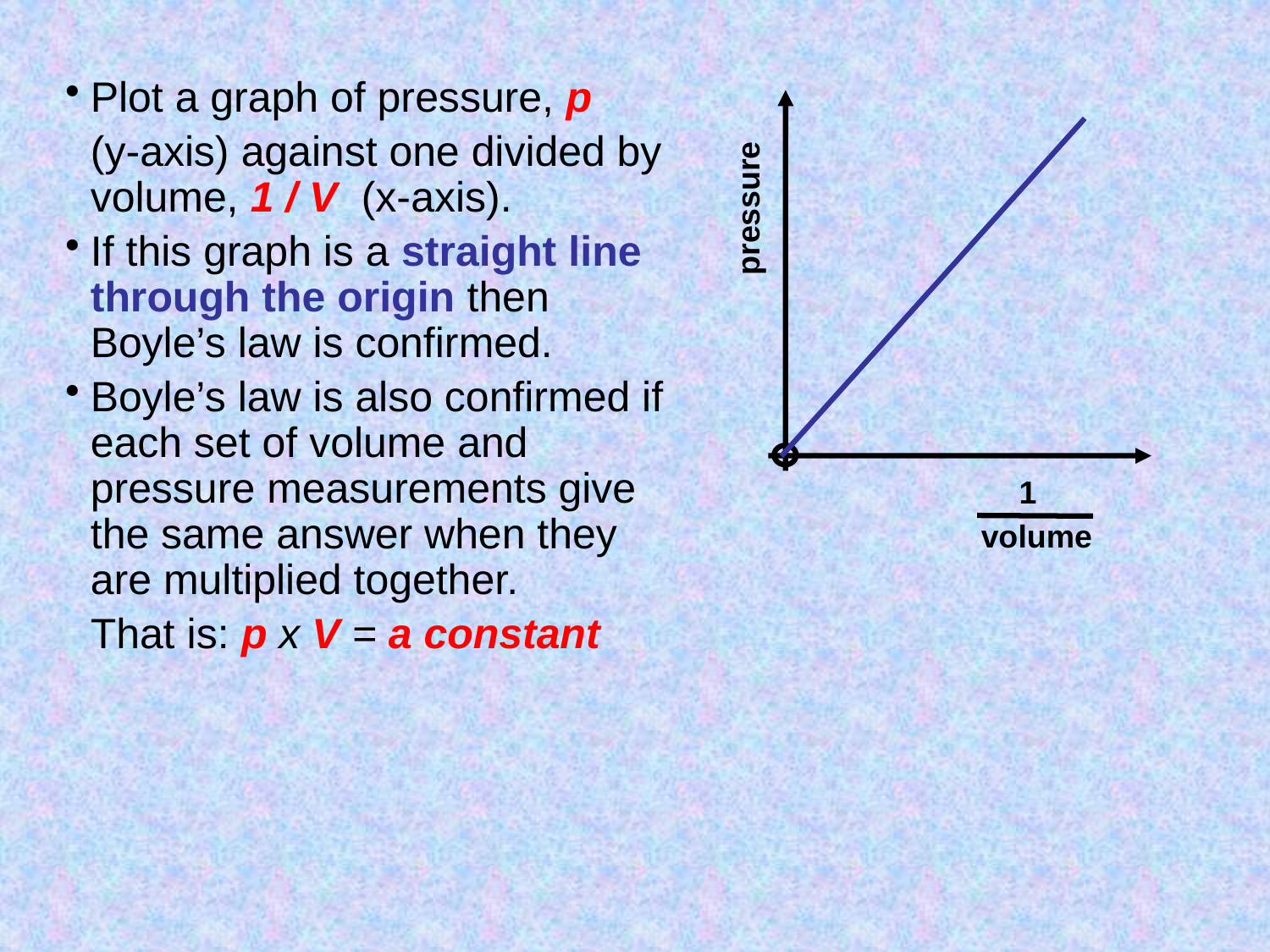

Plot a graph of pressure, p
	(y-axis) against one divided by volume, 1 / V  (x-axis).
If this graph is a straight line through the origin then Boyle’s law is confirmed.
Boyle’s law is also confirmed if each set of volume and pressure measurements give the same answer when they are multiplied together.
	That is: p x V = a constant

pressure

1
volume